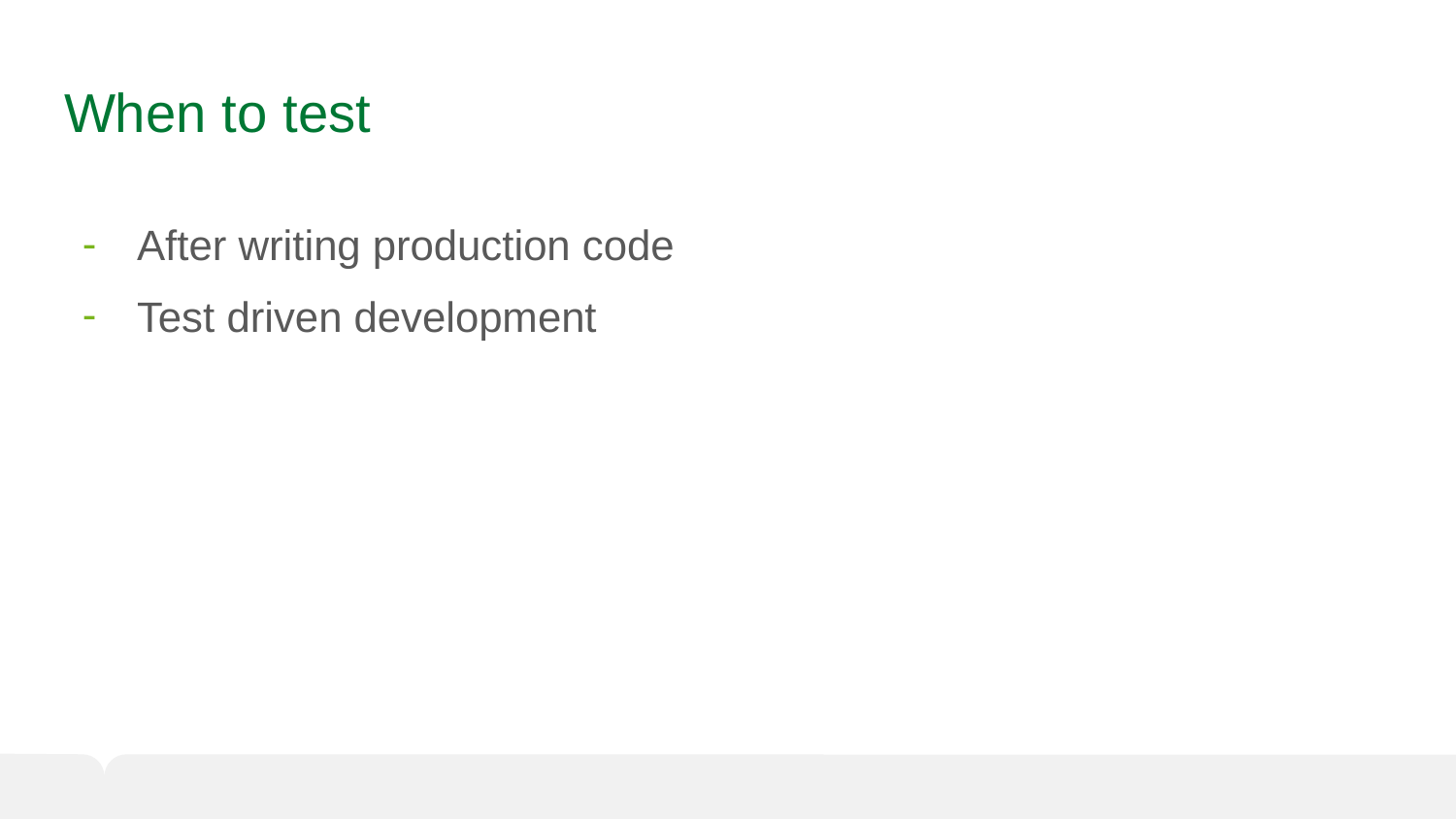

# When to test
After writing production code
Test driven development